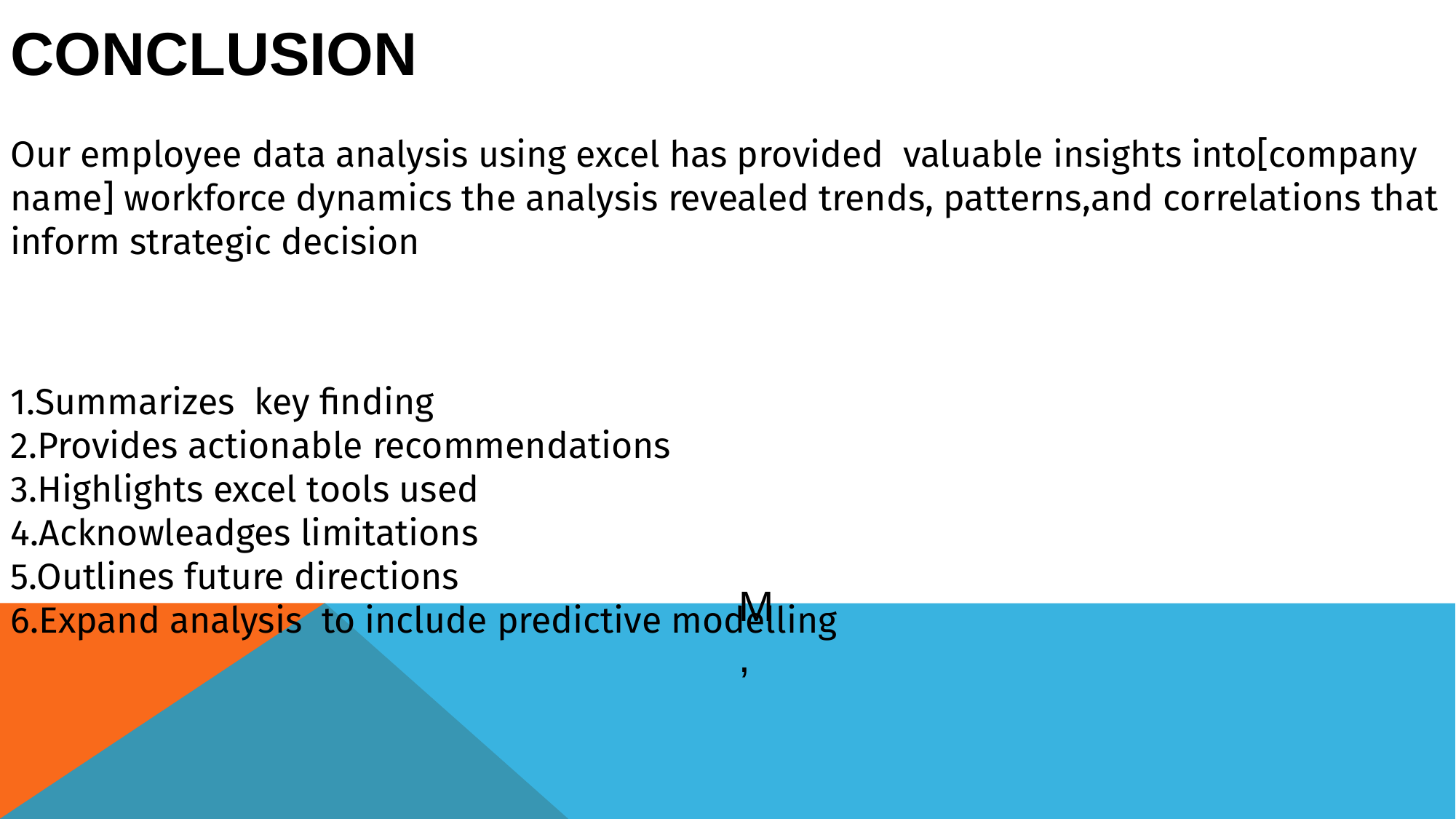

CONCLUSION

Our employee data analysis using excel has provided  valuable insights into[company name] workforce dynamics the analysis revealed trends, patterns,and correlations that inform strategic decision

1.Summarizes  key finding
2.Provides actionable recommendations
3.Highlights excel tools used
4.Acknowleadges limitations
5.Outlines future directions
6.Expand analysis  to include predictive modelling

# M,